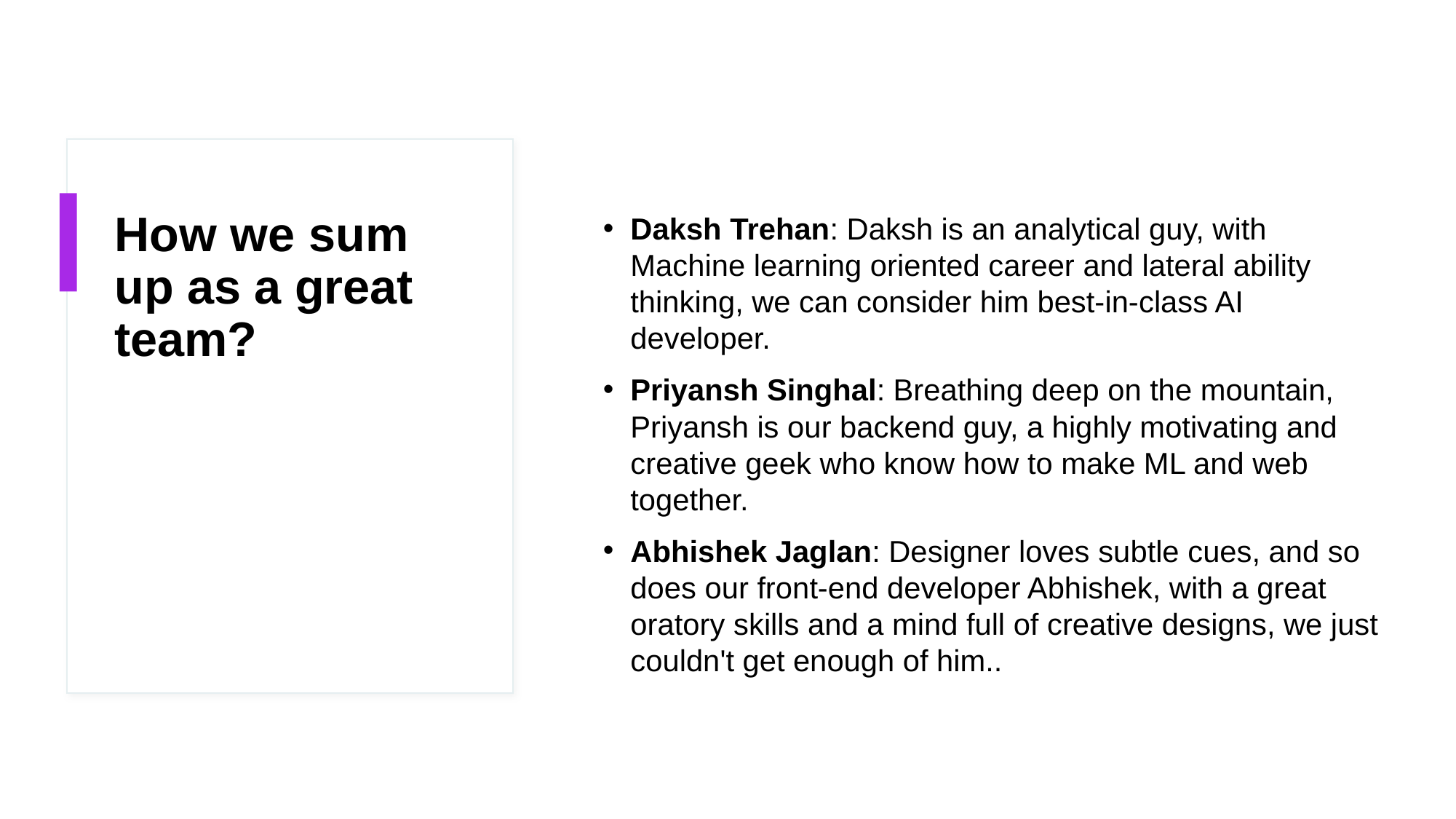

# How we sum up as a great team?
Daksh Trehan: Daksh is an analytical guy, with Machine learning oriented career and lateral ability thinking, we can consider him best-in-class AI developer.
Priyansh Singhal: Breathing deep on the mountain, Priyansh is our backend guy, a highly motivating and creative geek who know how to make ML and web together.
Abhishek Jaglan: Designer loves subtle cues, and so does our front-end developer Abhishek, with a great oratory skills and a mind full of creative designs, we just couldn't get enough of him..